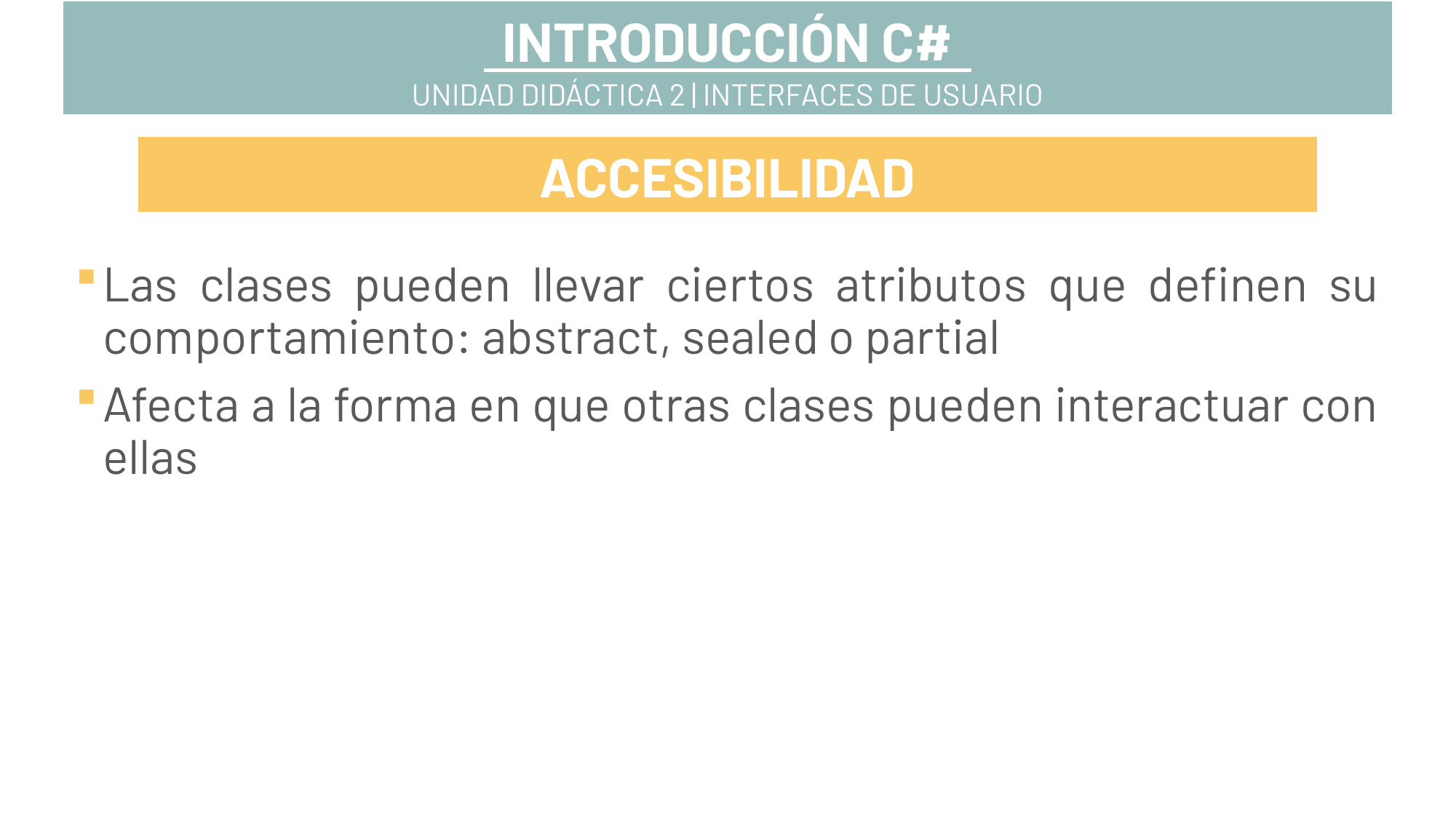

INTRODUCCIÓN C#
UNIDAD DIDÁCTICA 2 | INTERFACES DE USUARIO
ACCESIBILIDAD

Las clases pueden llevar ciertos atributos que definen su comportamiento: abstract, sealed o partial
Afecta a la forma en que otras clases pueden interactuar con ellas